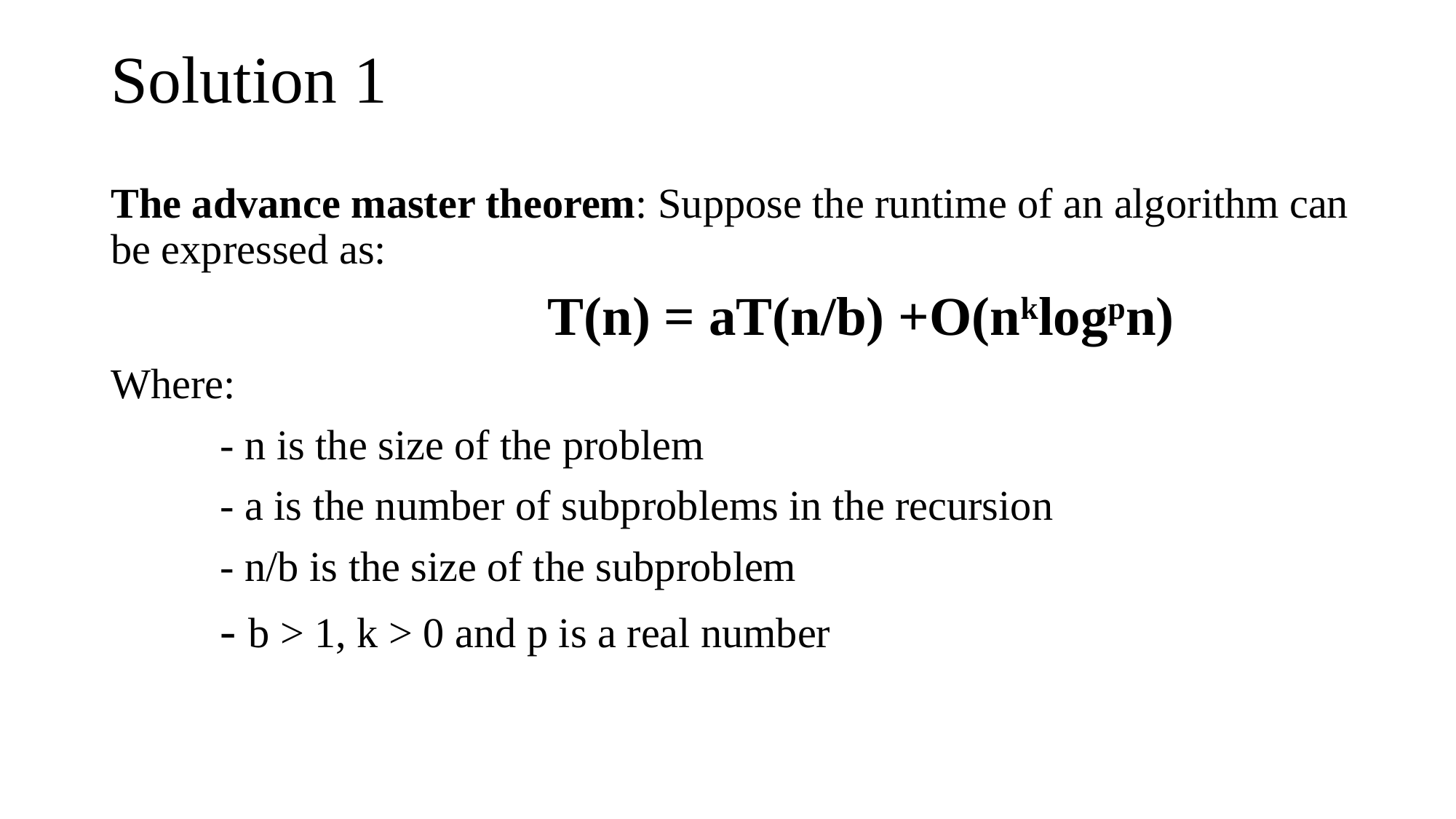

# Solution 1
The advance master theorem: Suppose the runtime of an algorithm can be expressed as:
				T(n) = aT(n/b) +O(nklogpn)
Where:
	- n is the size of the problem
	- a is the number of subproblems in the recursion
	- n/b is the size of the subproblem
	- b > 1, k > 0 and p is a real number